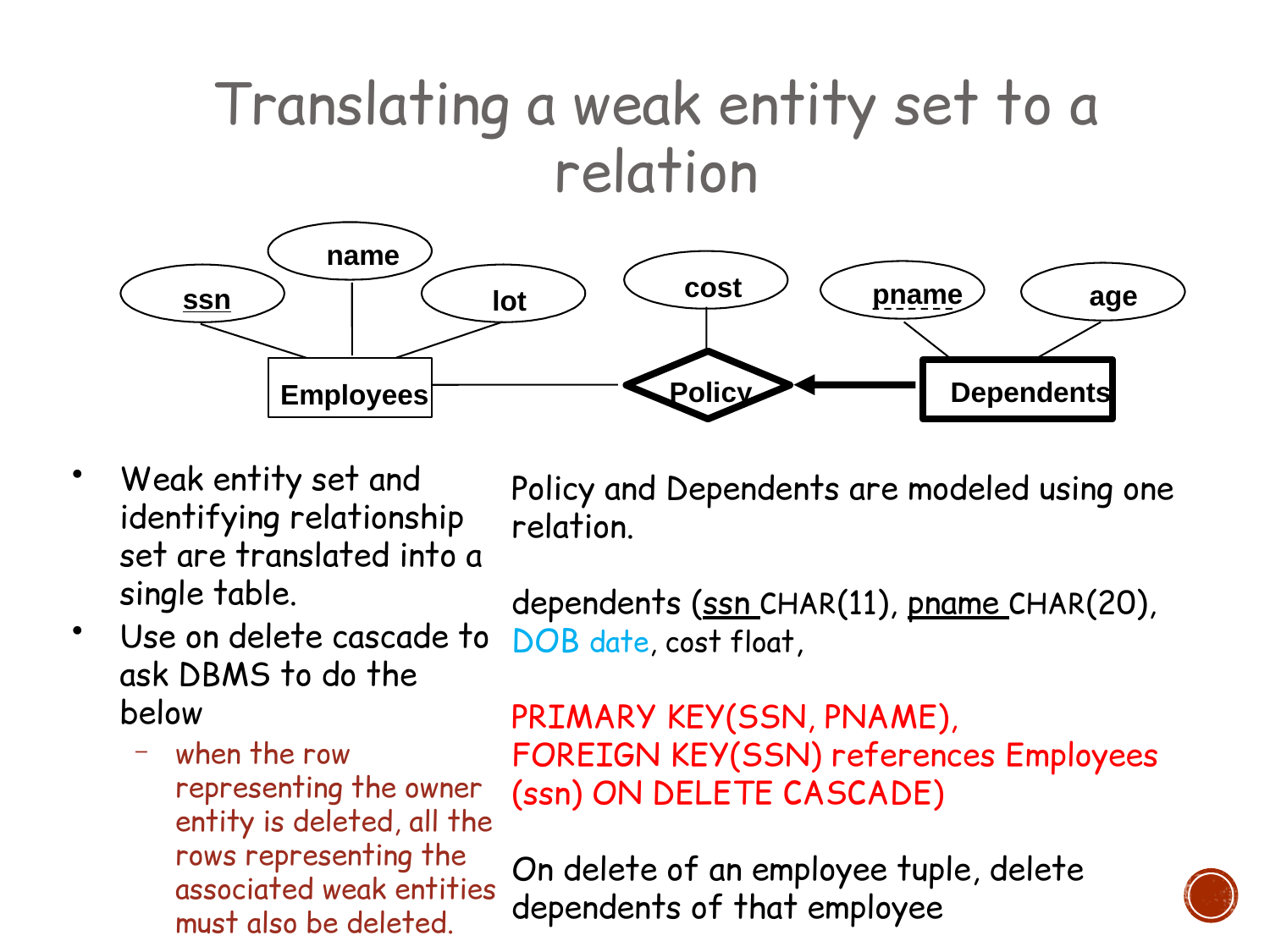

Translating a weak entity set to a relation

name

cost

pname
age
ssn
lot

Policy
Dependents
Employees

Weak entity set and identifying relationship set are translated into a single table.
Use on delete cascade to ask DBMS to do the below
when the row representing the owner entity is deleted, all the rows representing the associated weak entities must also be deleted.
Policy and Dependents are modeled using one relation.

dependents (ssn CHAR(11), pname CHAR(20), DOB date, cost float,

PRIMARY KEY(SSN, PNAME),
FOREIGN KEY(SSN) references Employees (ssn) ON DELETE CASCADE)

On delete of an employee tuple, delete dependents of that employee